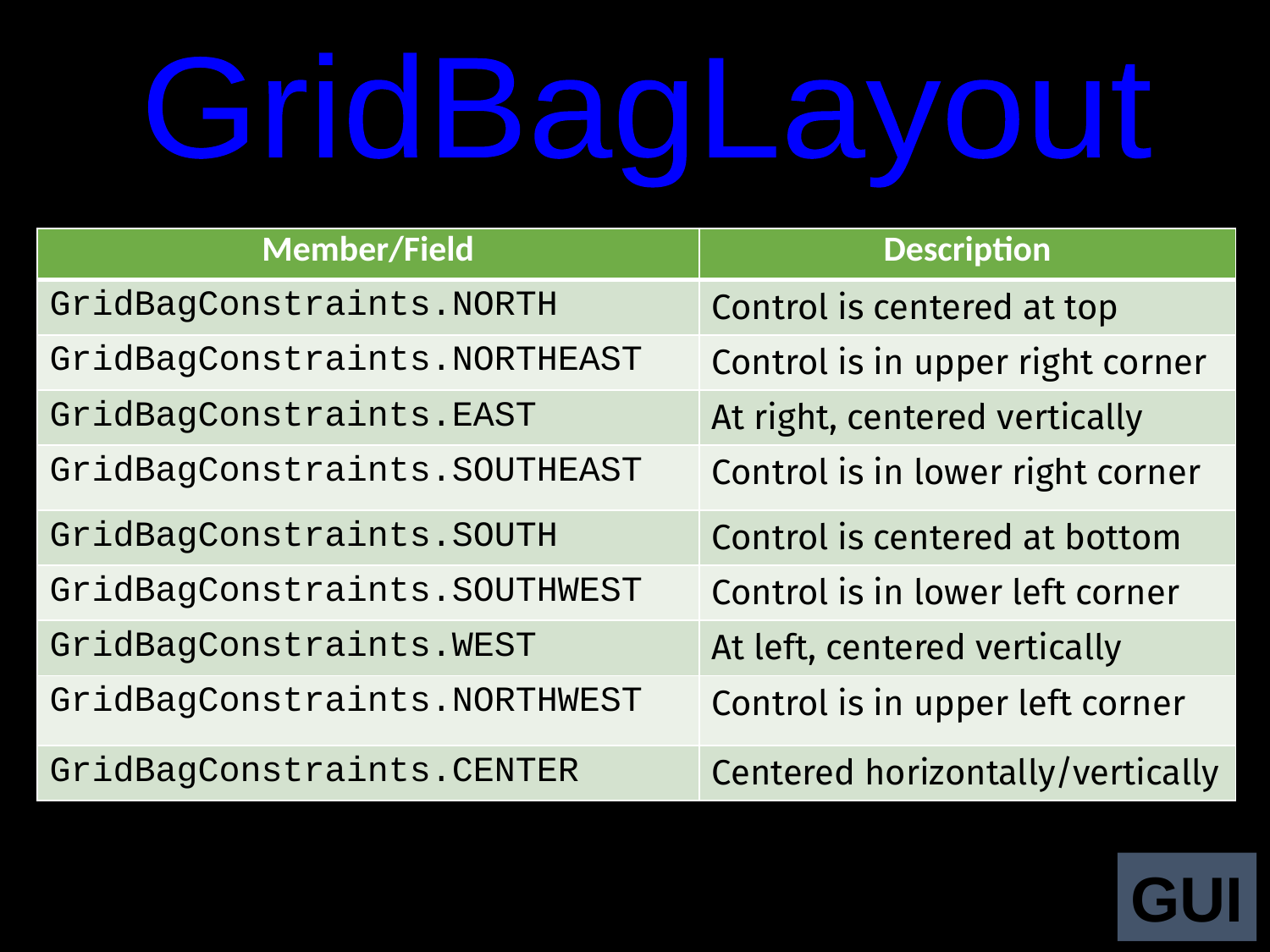

GridBagLayout
| Member/Field | Description |
| --- | --- |
| GridBagConstraints.NORTH | Control is centered at top |
| GridBagConstraints.NORTHEAST | Control is in upper right corner |
| GridBagConstraints.EAST | At right, centered vertically |
| GridBagConstraints.SOUTHEAST | Control is in lower right corner |
| GridBagConstraints.SOUTH | Control is centered at bottom |
| GridBagConstraints.SOUTHWEST | Control is in lower left corner |
| GridBagConstraints.WEST | At left, centered vertically |
| GridBagConstraints.NORTHWEST | Control is in upper left corner |
| GridBagConstraints.CENTER | Centered horizontally/vertically |